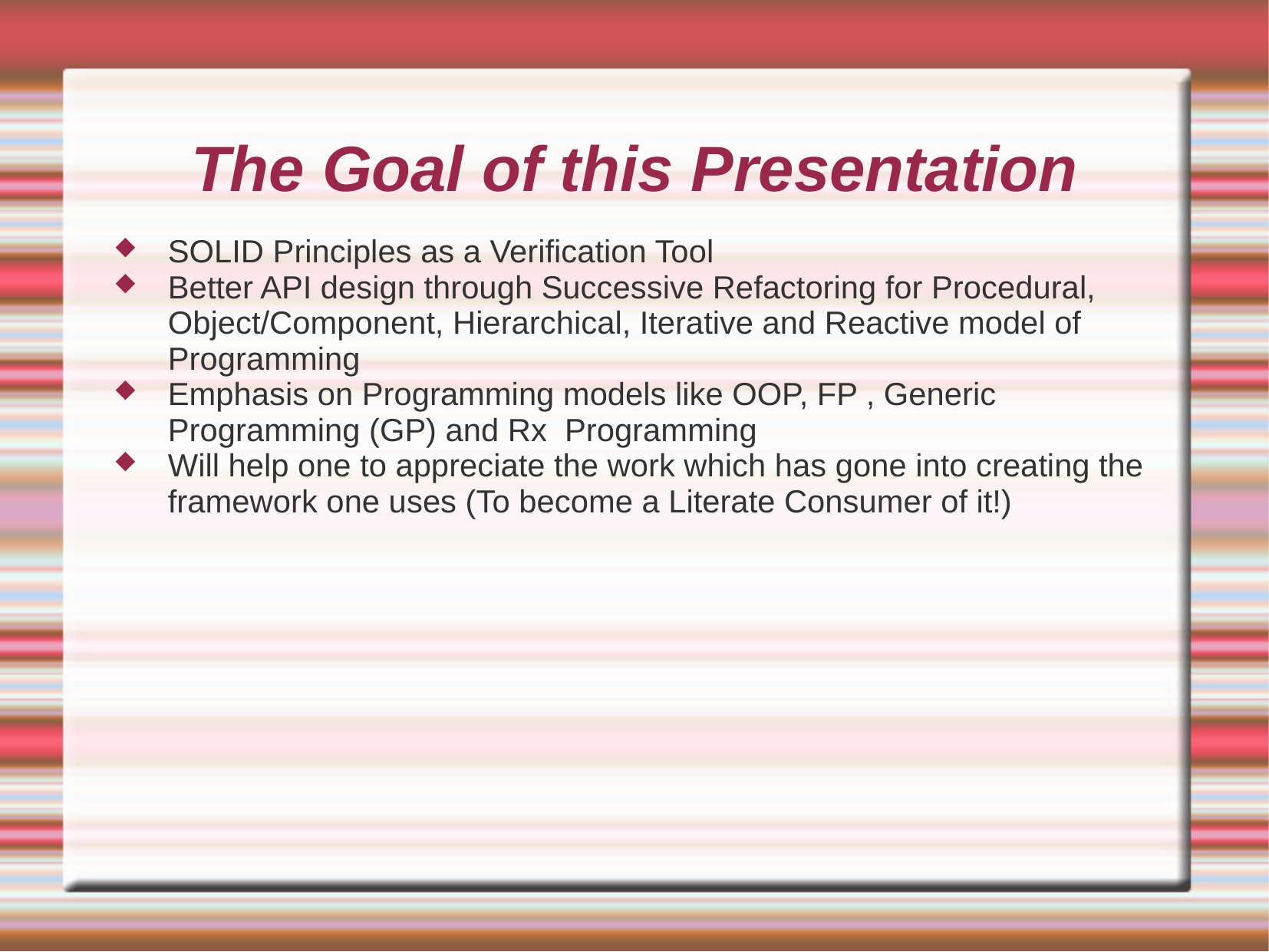

# The Goal of this Presentation
SOLID Principles as a Verification Tool
Better API design through Successive Refactoring for Procedural, Object/Component, Hierarchical, Iterative and Reactive model of Programming
Emphasis on Programming models like OOP, FP , Generic Programming (GP) and Rx  Programming
Will help one to appreciate the work which has gone into creating the framework one uses (To become a Literate Consumer of it!)